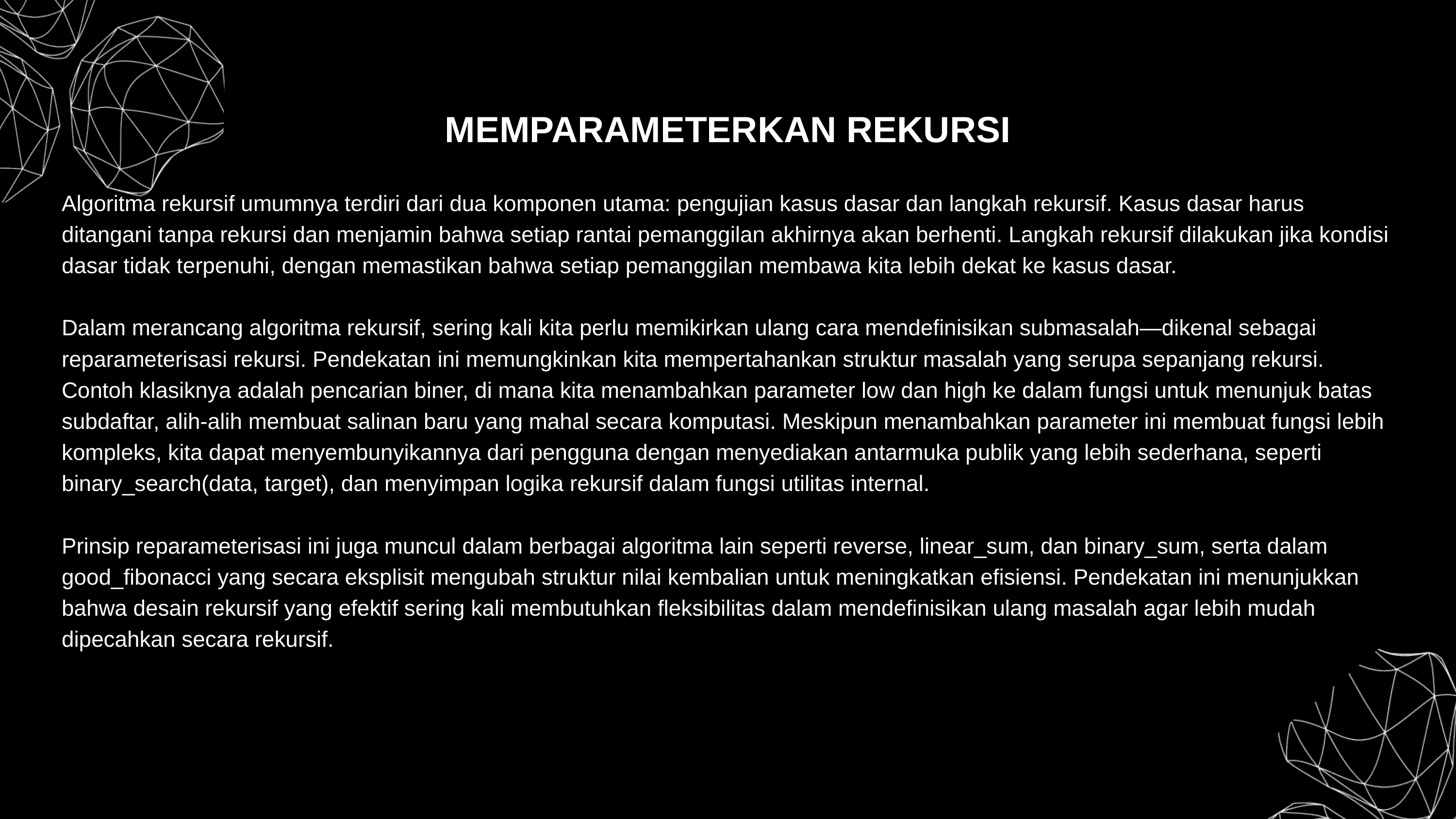

MEMPARAMETERKAN REKURSI
Algoritma rekursif umumnya terdiri dari dua komponen utama: pengujian kasus dasar dan langkah rekursif. Kasus dasar harus ditangani tanpa rekursi dan menjamin bahwa setiap rantai pemanggilan akhirnya akan berhenti. Langkah rekursif dilakukan jika kondisi dasar tidak terpenuhi, dengan memastikan bahwa setiap pemanggilan membawa kita lebih dekat ke kasus dasar.

Dalam merancang algoritma rekursif, sering kali kita perlu memikirkan ulang cara mendefinisikan submasalah—dikenal sebagai reparameterisasi rekursi. Pendekatan ini memungkinkan kita mempertahankan struktur masalah yang serupa sepanjang rekursi. Contoh klasiknya adalah pencarian biner, di mana kita menambahkan parameter low dan high ke dalam fungsi untuk menunjuk batas subdaftar, alih-alih membuat salinan baru yang mahal secara komputasi. Meskipun menambahkan parameter ini membuat fungsi lebih kompleks, kita dapat menyembunyikannya dari pengguna dengan menyediakan antarmuka publik yang lebih sederhana, seperti binary_search(data, target), dan menyimpan logika rekursif dalam fungsi utilitas internal.

Prinsip reparameterisasi ini juga muncul dalam berbagai algoritma lain seperti reverse, linear_sum, dan binary_sum, serta dalam good_fibonacci yang secara eksplisit mengubah struktur nilai kembalian untuk meningkatkan efisiensi. Pendekatan ini menunjukkan bahwa desain rekursif yang efektif sering kali membutuhkan fleksibilitas dalam mendefinisikan ulang masalah agar lebih mudah dipecahkan secara rekursif.